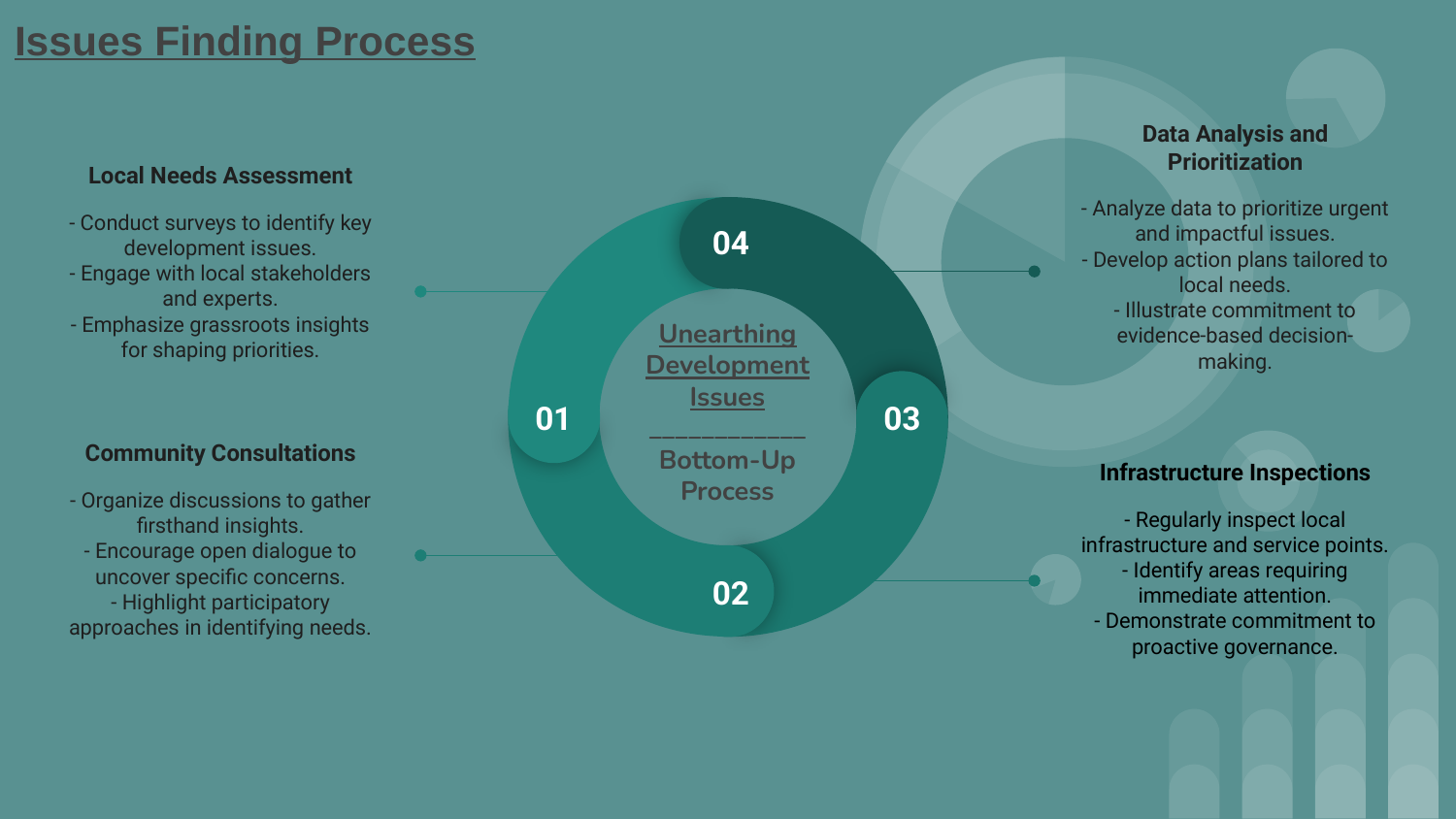

Issues Finding Process

04

01
03

02
Local Needs Assessment
- Conduct surveys to identify key development issues.
- Engage with local stakeholders and experts.
- Emphasize grassroots insights for shaping priorities.

Data Analysis and Prioritization
- Analyze data to prioritize urgent and impactful issues.
- Develop action plans tailored to local needs.
- Illustrate commitment to evidence-based decision-making.

Unearthing Development Issues
____________
Bottom-Up Process
Community Consultations
- Organize discussions to gather firsthand insights.
- Encourage open dialogue to uncover specific concerns.
- Highlight participatory approaches in identifying needs.

Infrastructure Inspections
- Regularly inspect local infrastructure and service points.
- Identify areas requiring immediate attention.
- Demonstrate commitment to proactive governance.